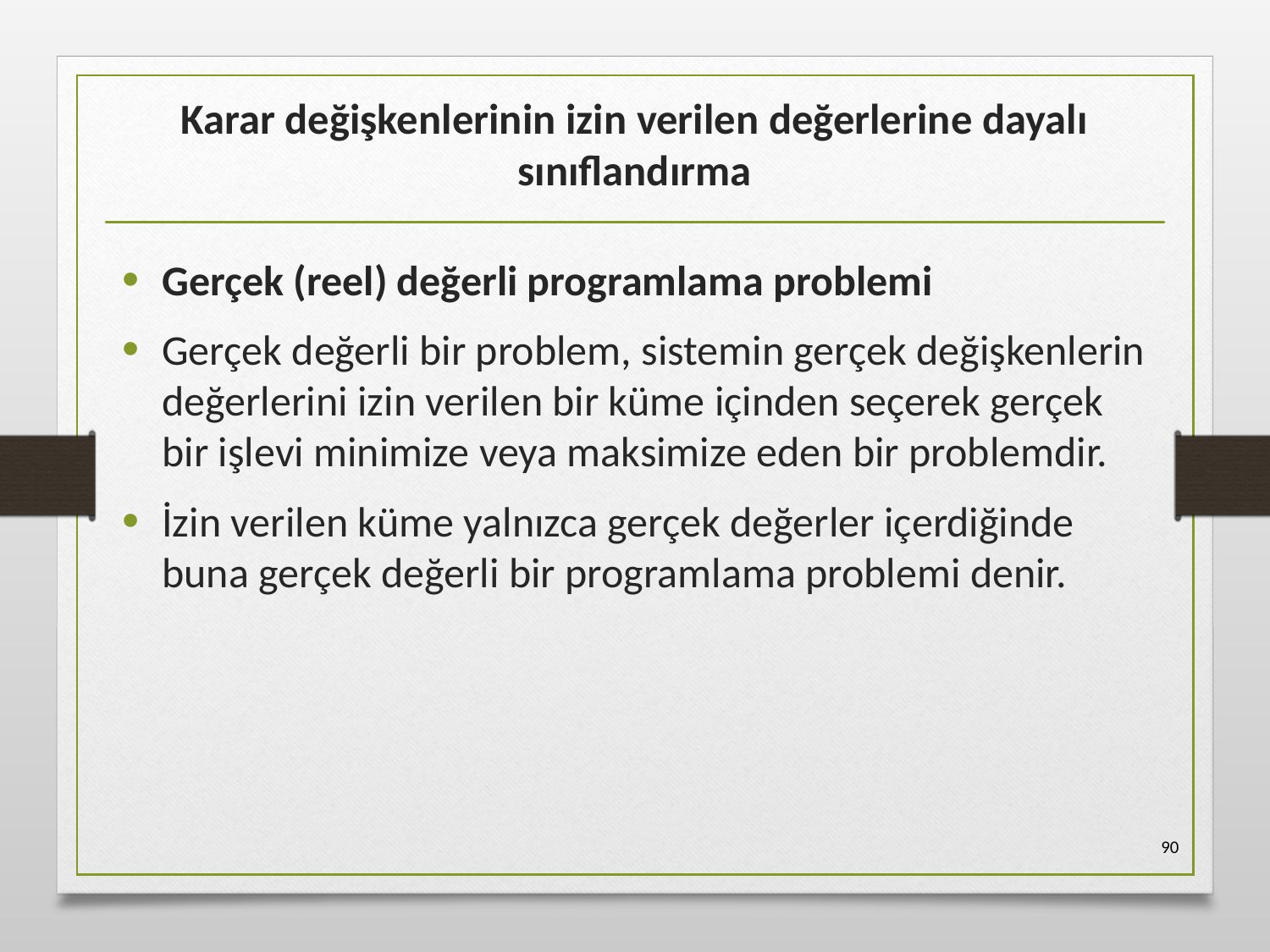

# Karar değişkenlerinin izin verilen değerlerine dayalı sınıflandırma
Gerçek (reel) değerli programlama problemi
Gerçek değerli bir problem, sistemin gerçek değişkenlerin değerlerini izin verilen bir küme içinden seçerek gerçek bir işlevi minimize veya maksimize eden bir problemdir.
İzin verilen küme yalnızca gerçek değerler içerdiğinde buna gerçek değerli bir programlama problemi denir.

90